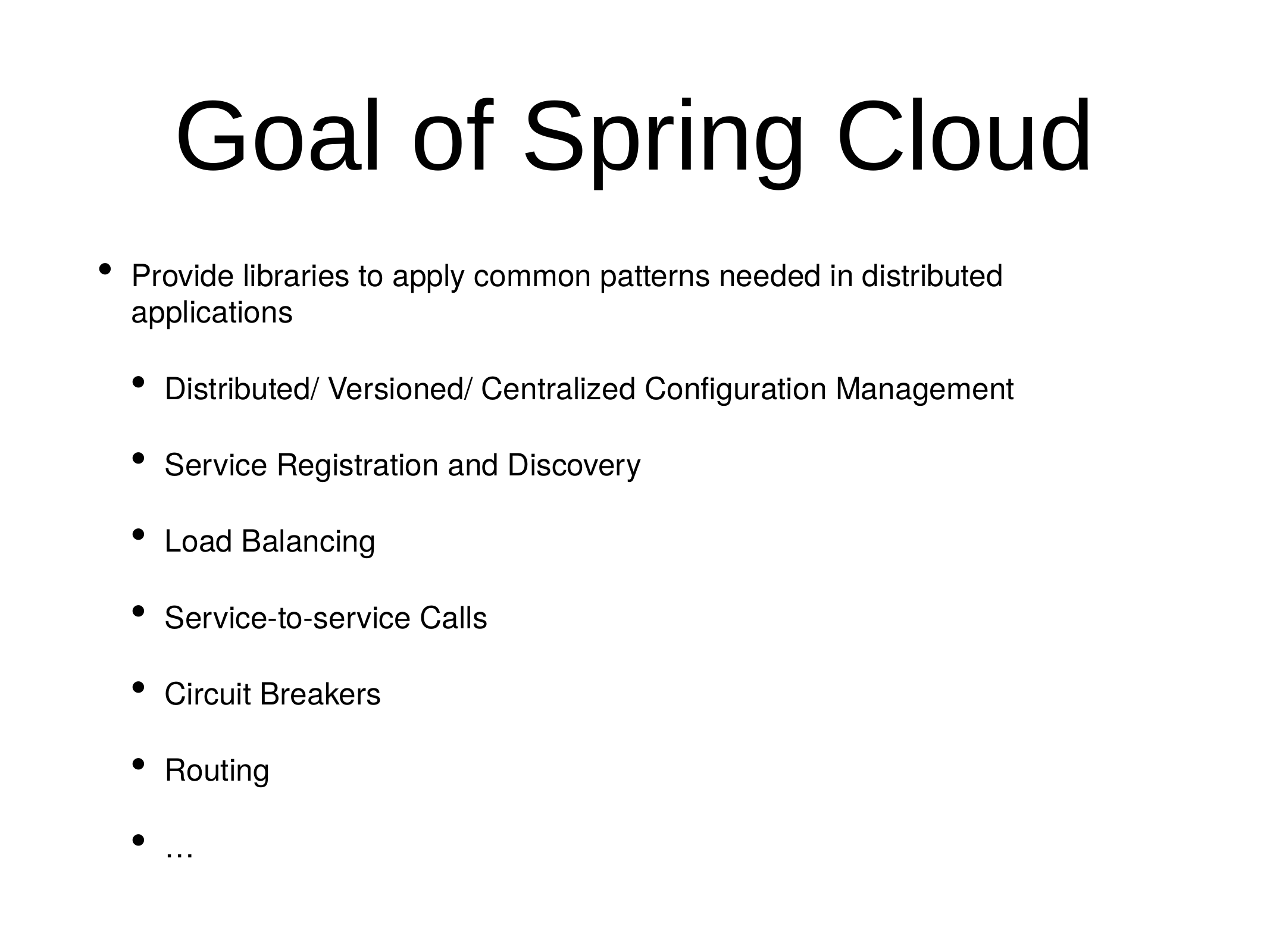

# Goal of Spring Cloud
Provide libraries to apply common patterns needed in distributed applications
Distributed/ Versioned/ Centralized Configuration Management
Service Registration and Discovery
Load Balancing
Service-to-service Calls
Circuit Breakers
Routing
…